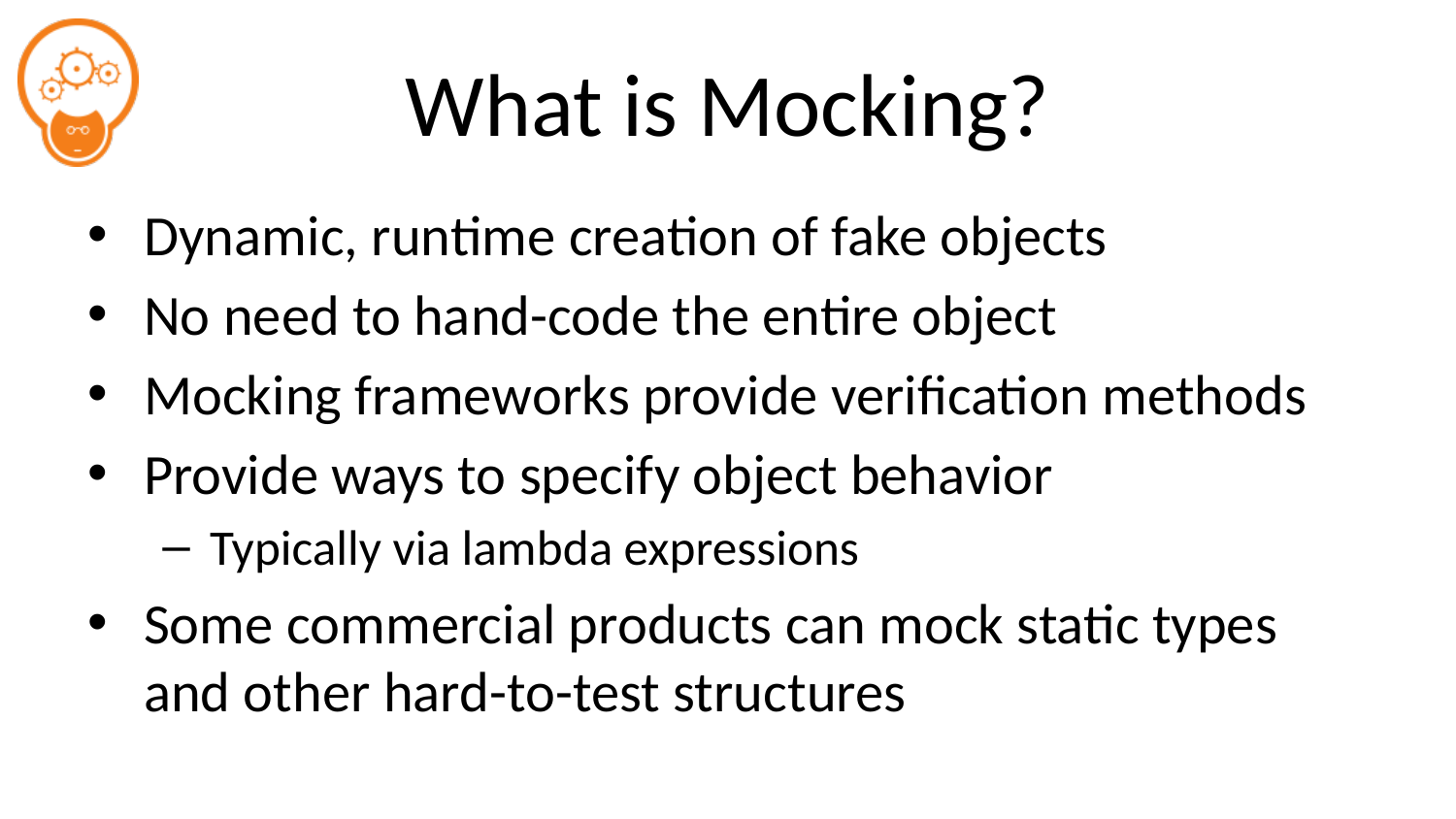

# What is Mocking?
Dynamic, runtime creation of fake objects
No need to hand-code the entire object
Mocking frameworks provide verification methods
Provide ways to specify object behavior
Typically via lambda expressions
Some commercial products can mock static types and other hard-to-test structures